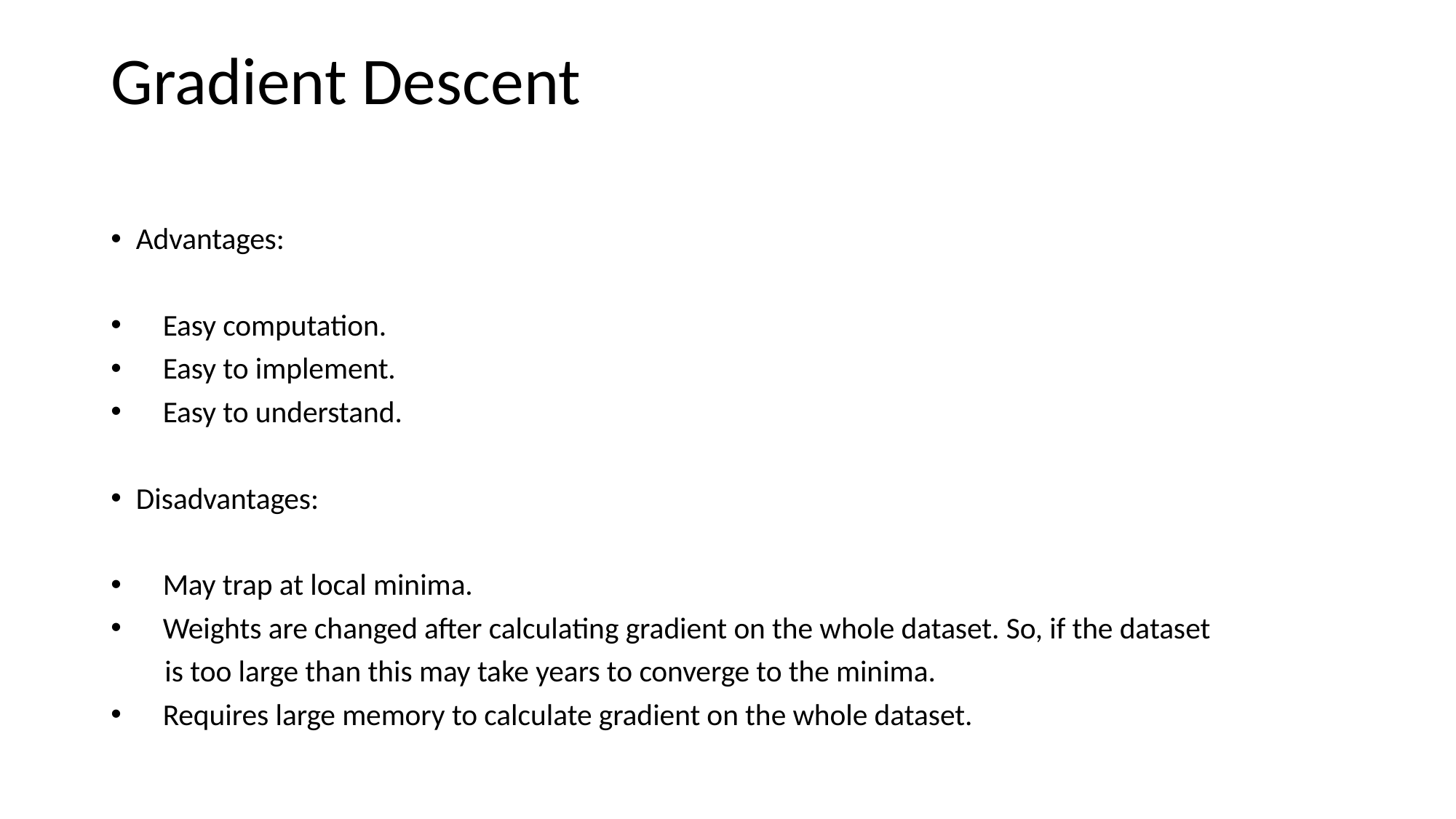

# Gradient Descent
Advantages:

    Easy computation.
    Easy to implement.
    Easy to understand.

Disadvantages:

    May trap at local minima.
    Weights are changed after calculating gradient on the whole dataset. So, if the dataset
        is too large than this may take years to converge to the minima.
    Requires large memory to calculate gradient on the whole dataset.